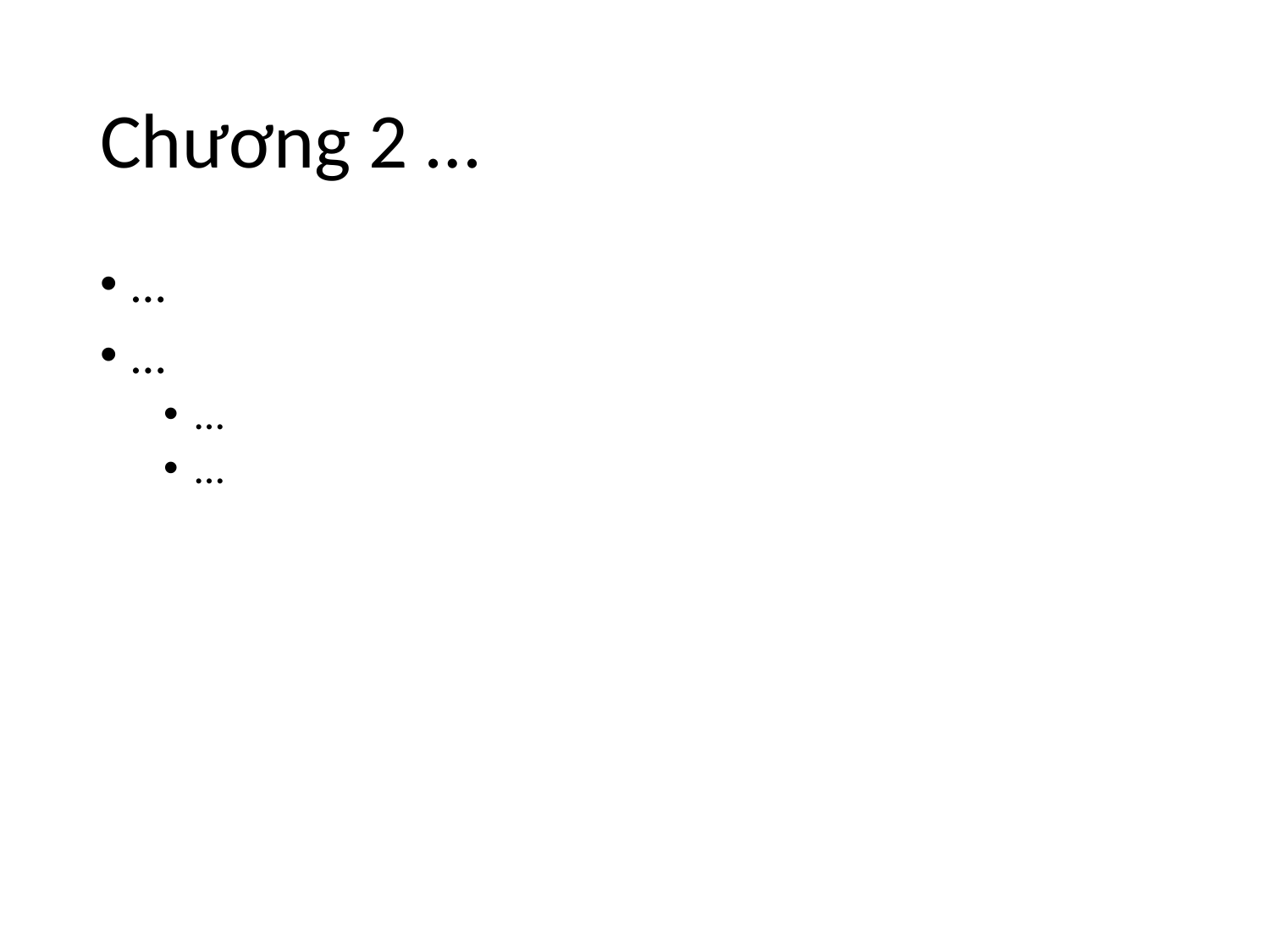

# Chương 2 …
…
…
…
…